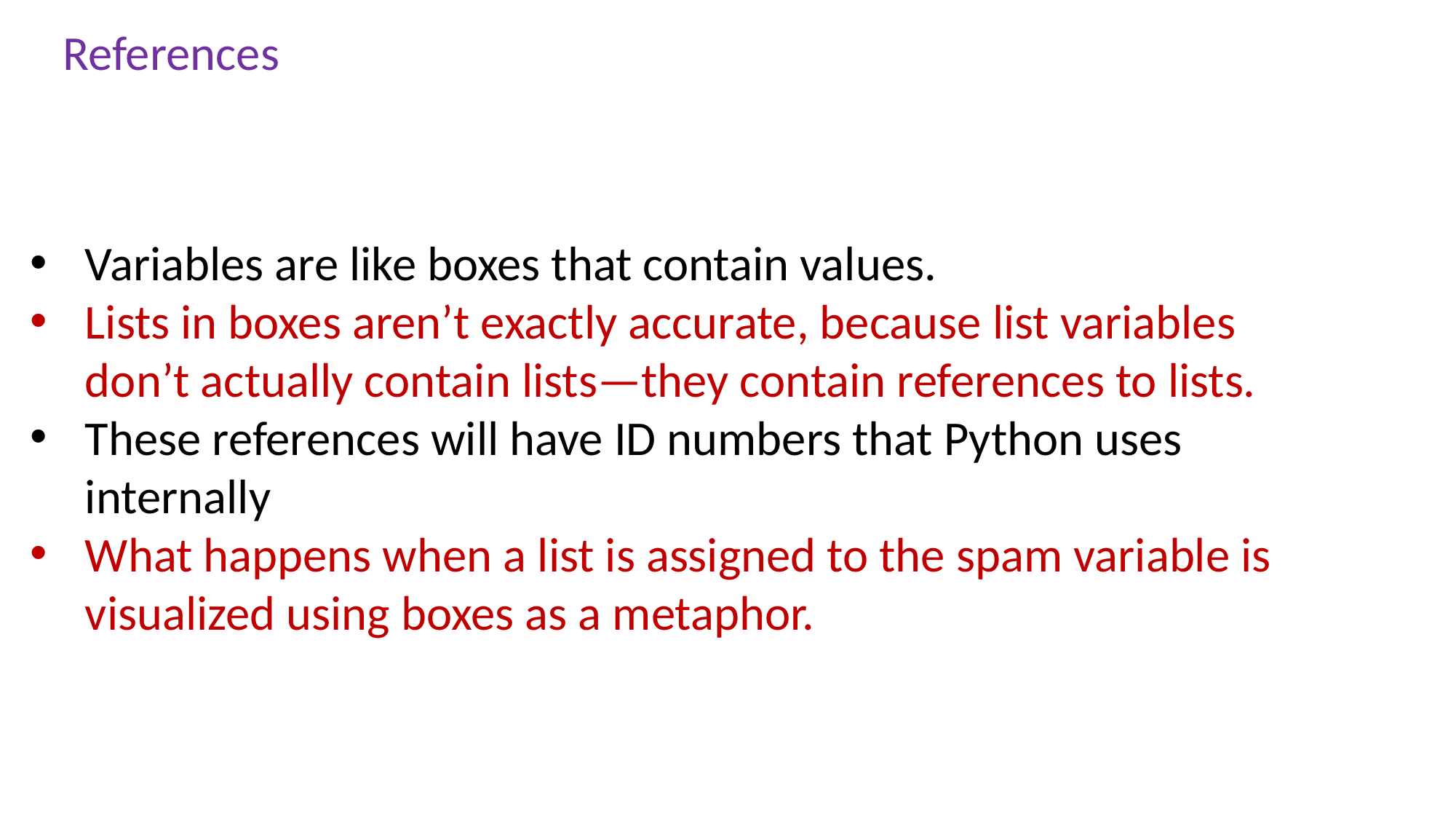

# References
Variables are like boxes that contain values.
Lists in boxes aren’t exactly accurate, because list variables don’t actually contain lists—they contain references to lists.
These references will have ID numbers that Python uses internally
What happens when a list is assigned to the spam variable is visualized using boxes as a metaphor.